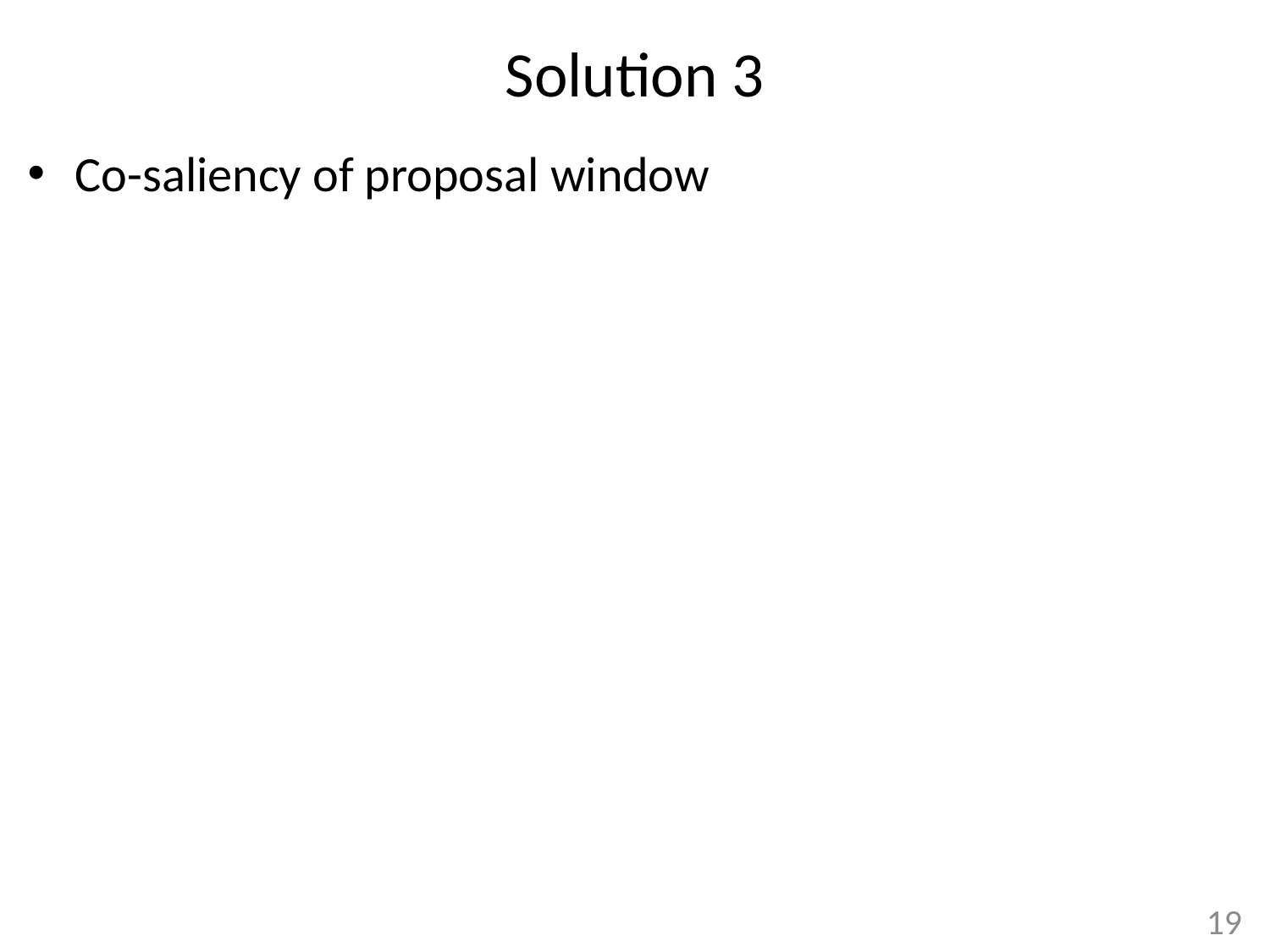

# Solution 3
Co-saliency of proposal window
19